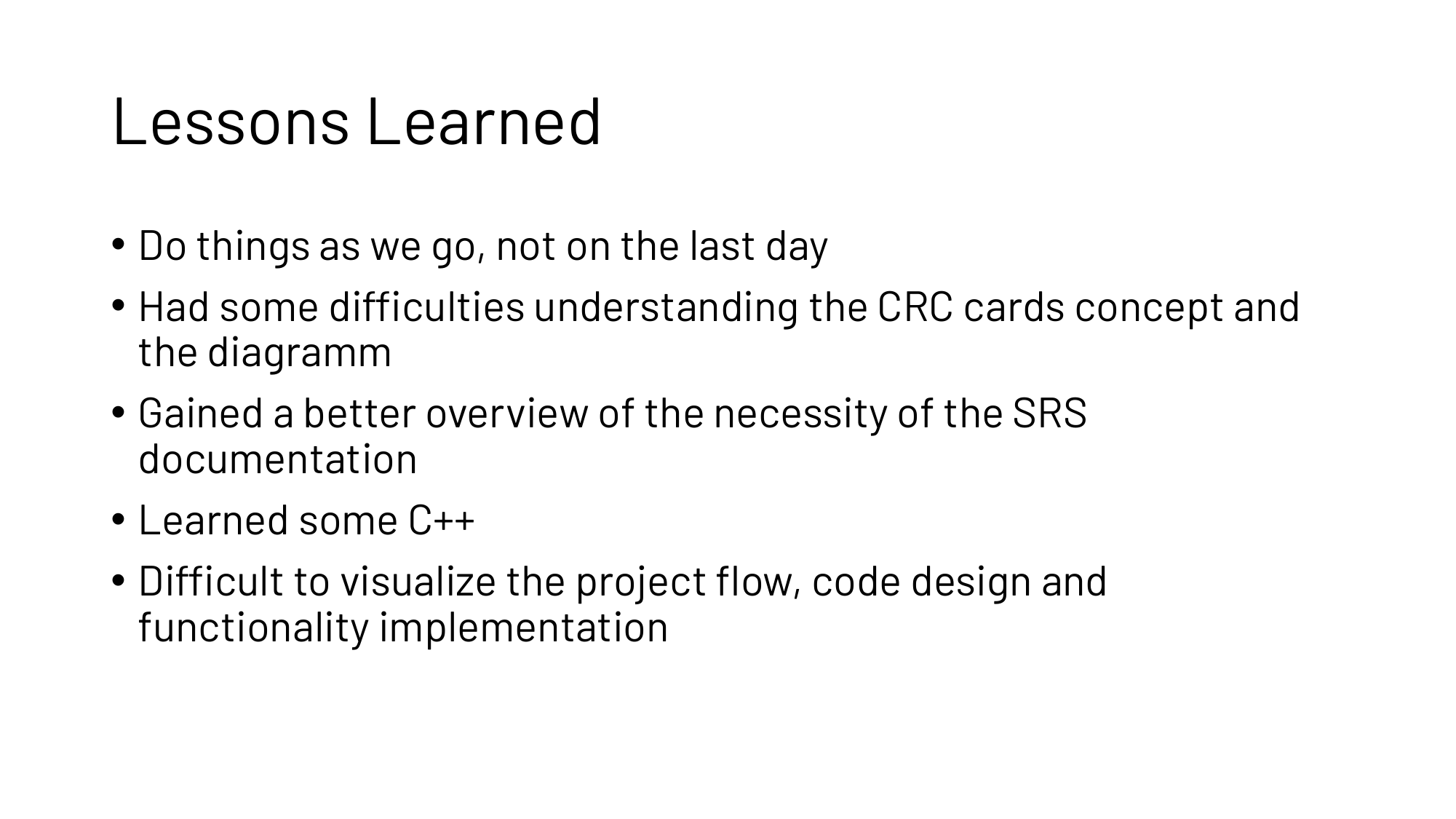

# Lessons Learned
Do things as we go, not on the last day
Had some difficulties understanding the CRC cards concept and the diagramm
Gained a better overview of the necessity of the SRS documentation
Learned some C++
Difficult to visualize the project flow, code design and functionality implementation